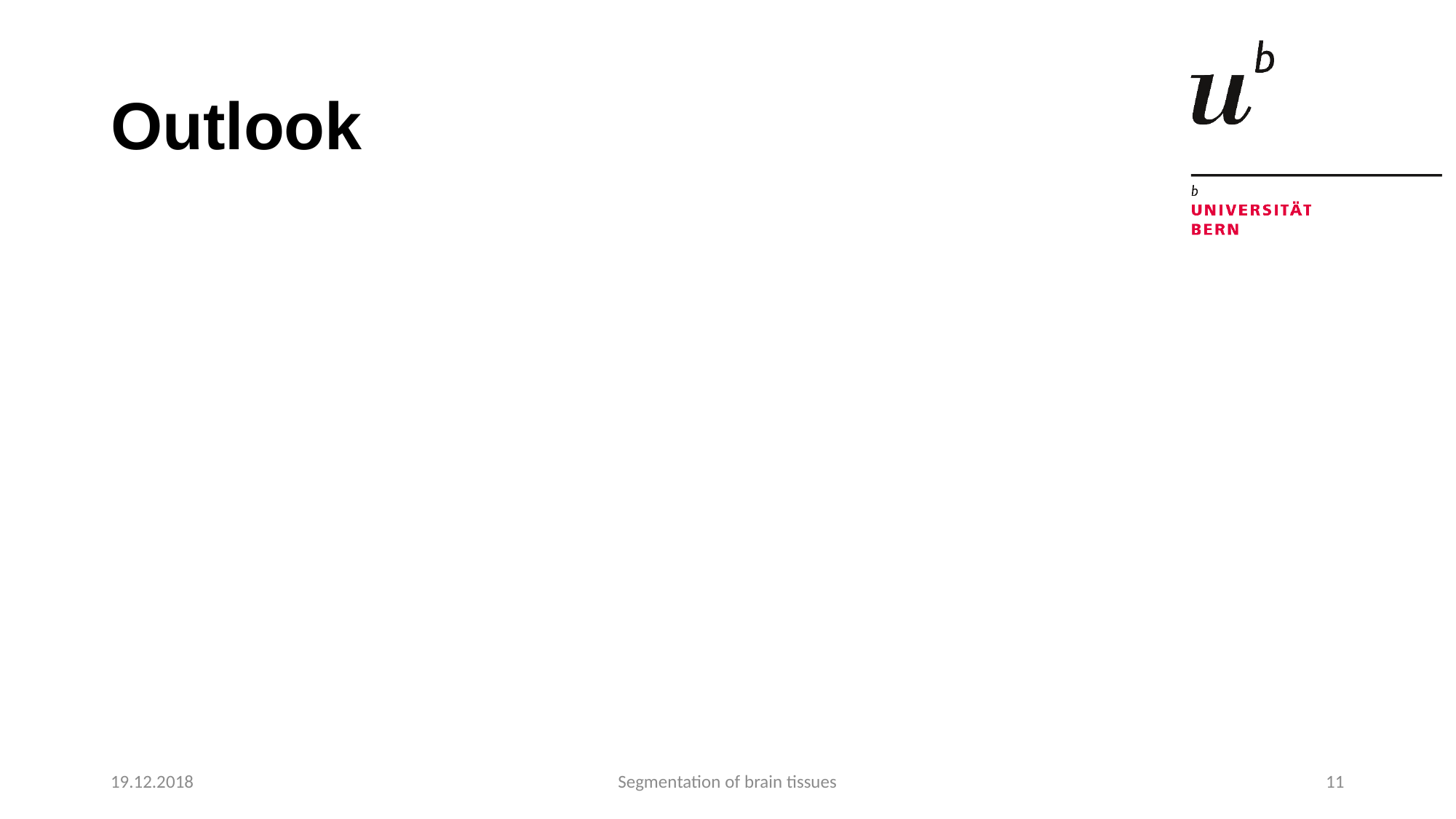

Outlook

19.12.2018
Segmentation of brain tissues
11